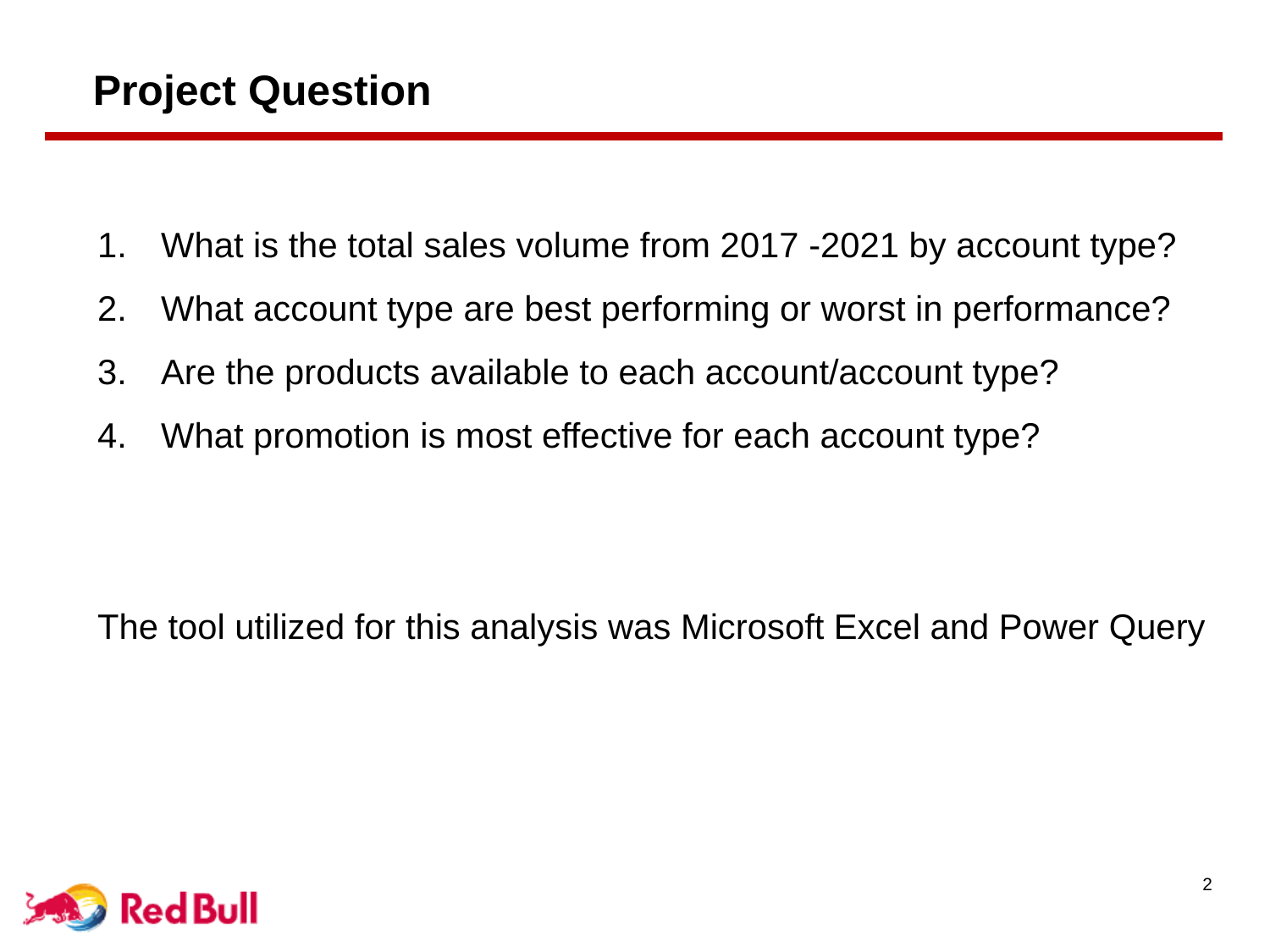

# Project Question
What is the total sales volume from 2017 -2021 by account type?
What account type are best performing or worst in performance?
Are the products available to each account/account type?
What promotion is most effective for each account type?

The tool utilized for this analysis was Microsoft Excel and Power Query